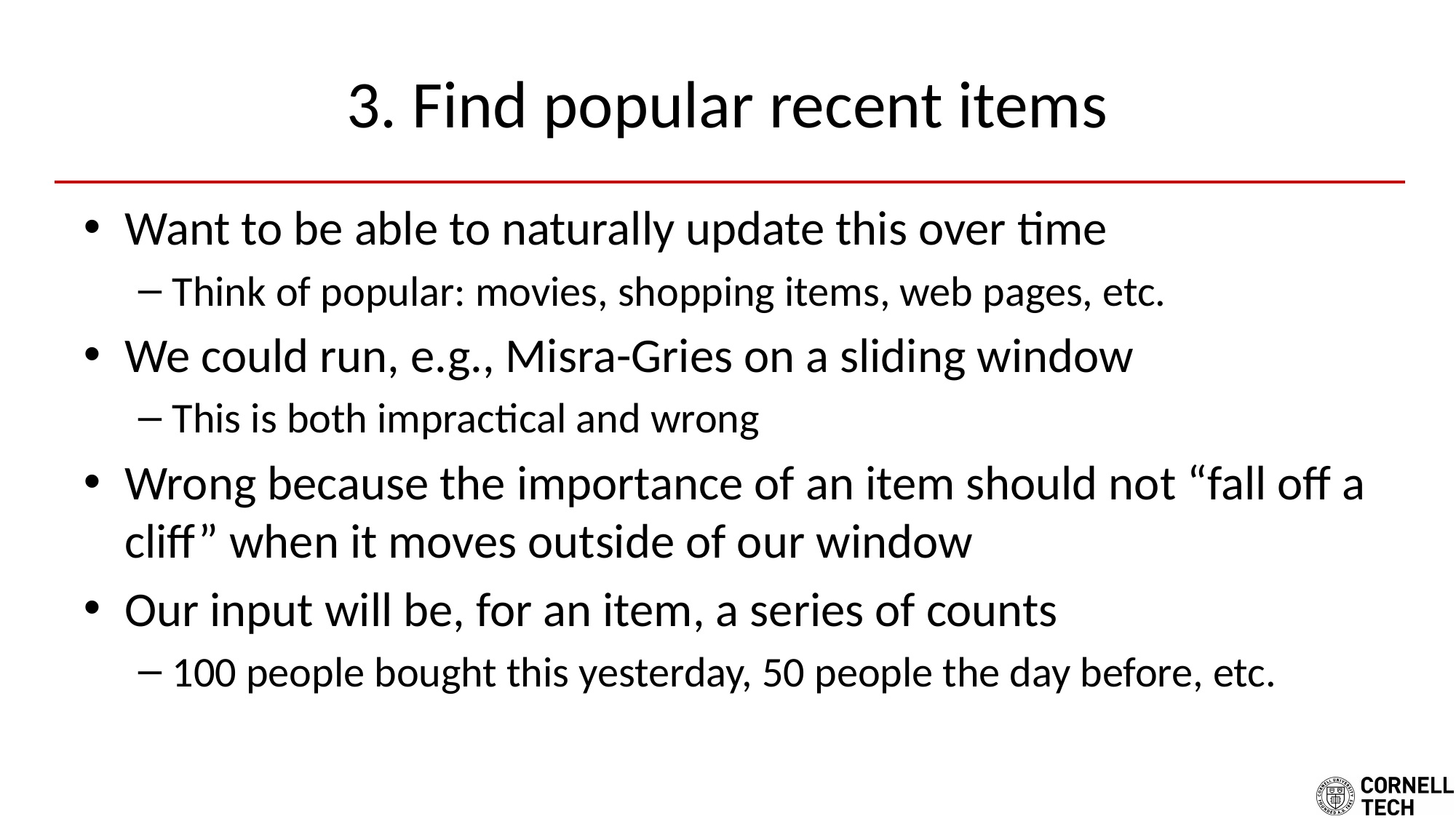

# 3. Find popular recent items
Want to be able to naturally update this over time
Think of popular: movies, shopping items, web pages, etc.
We could run, e.g., Misra-Gries on a sliding window
This is both impractical and wrong
Wrong because the importance of an item should not “fall off a cliff” when it moves outside of our window
Our input will be, for an item, a series of counts
100 people bought this yesterday, 50 people the day before, etc.